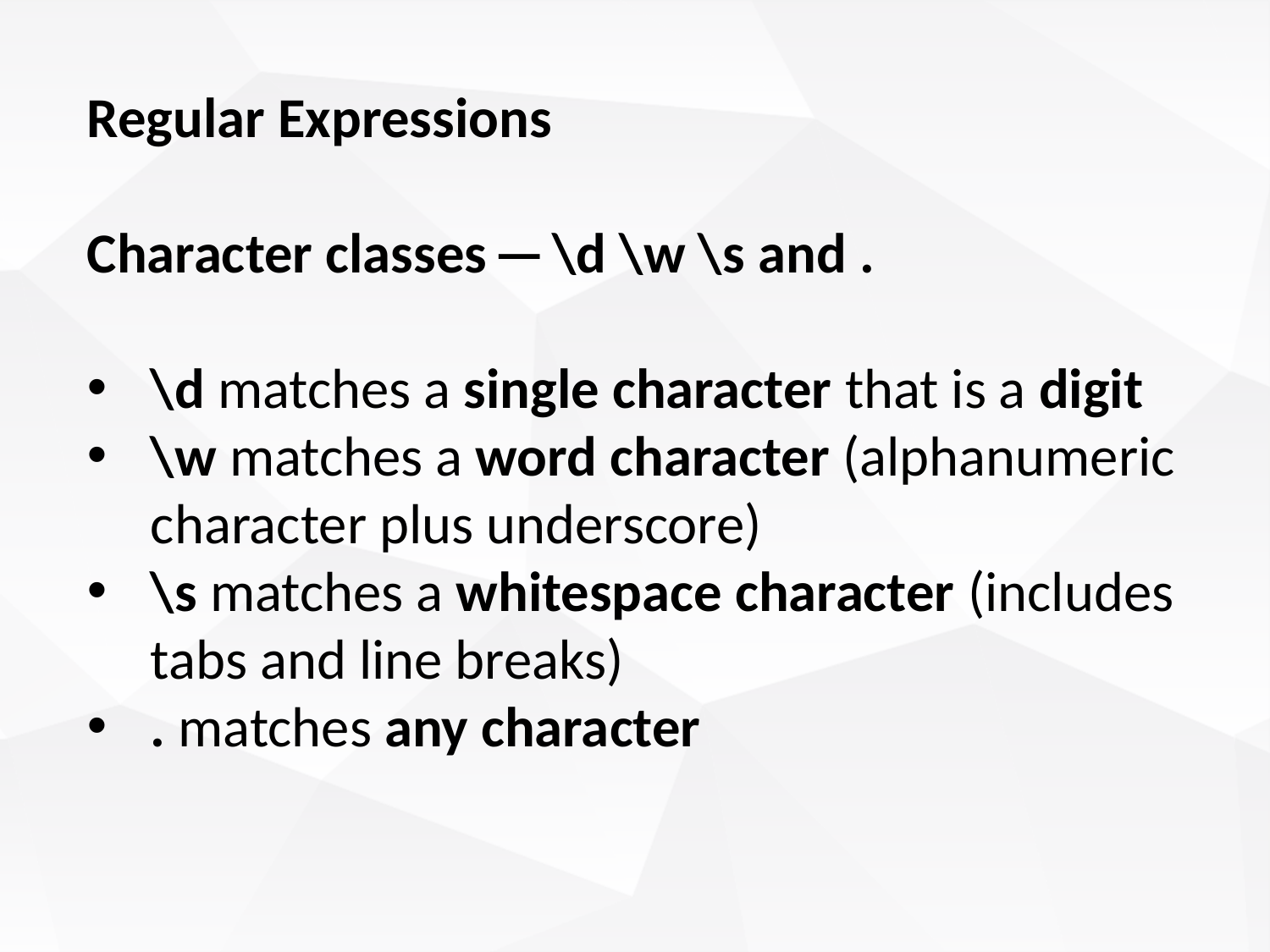

Regular Expressions

Character classes — \d \w \s and .

\d matches a single character that is a digit
\w matches a word character (alphanumeric character plus underscore)
\s matches a whitespace character (includes tabs and line breaks)
. matches any character